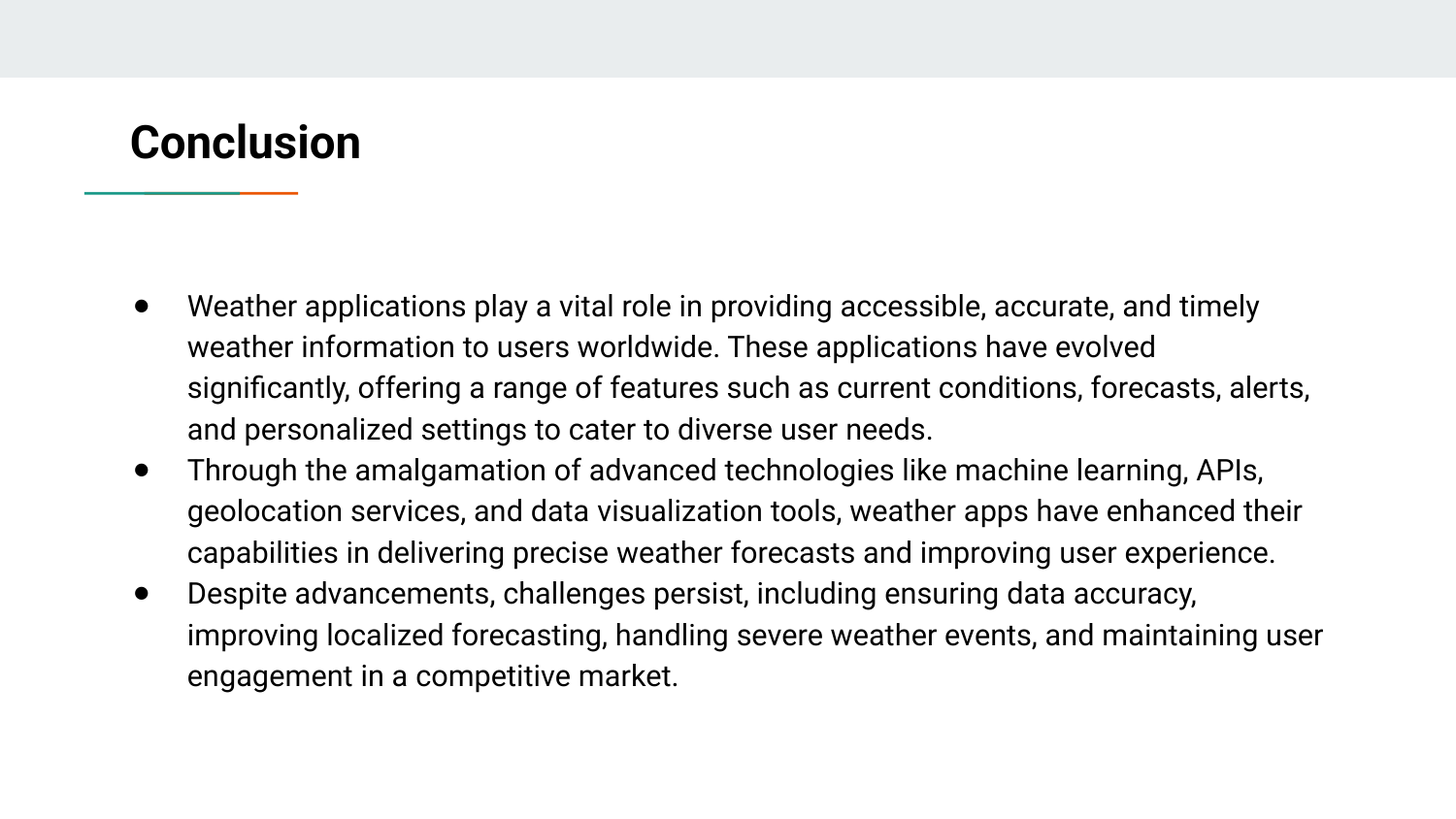

# Conclusion

Weather applications play a vital role in providing accessible, accurate, and timely weather information to users worldwide. These applications have evolved significantly, offering a range of features such as current conditions, forecasts, alerts, and personalized settings to cater to diverse user needs.
Through the amalgamation of advanced technologies like machine learning, APIs, geolocation services, and data visualization tools, weather apps have enhanced their capabilities in delivering precise weather forecasts and improving user experience.
Despite advancements, challenges persist, including ensuring data accuracy, improving localized forecasting, handling severe weather events, and maintaining user engagement in a competitive market.